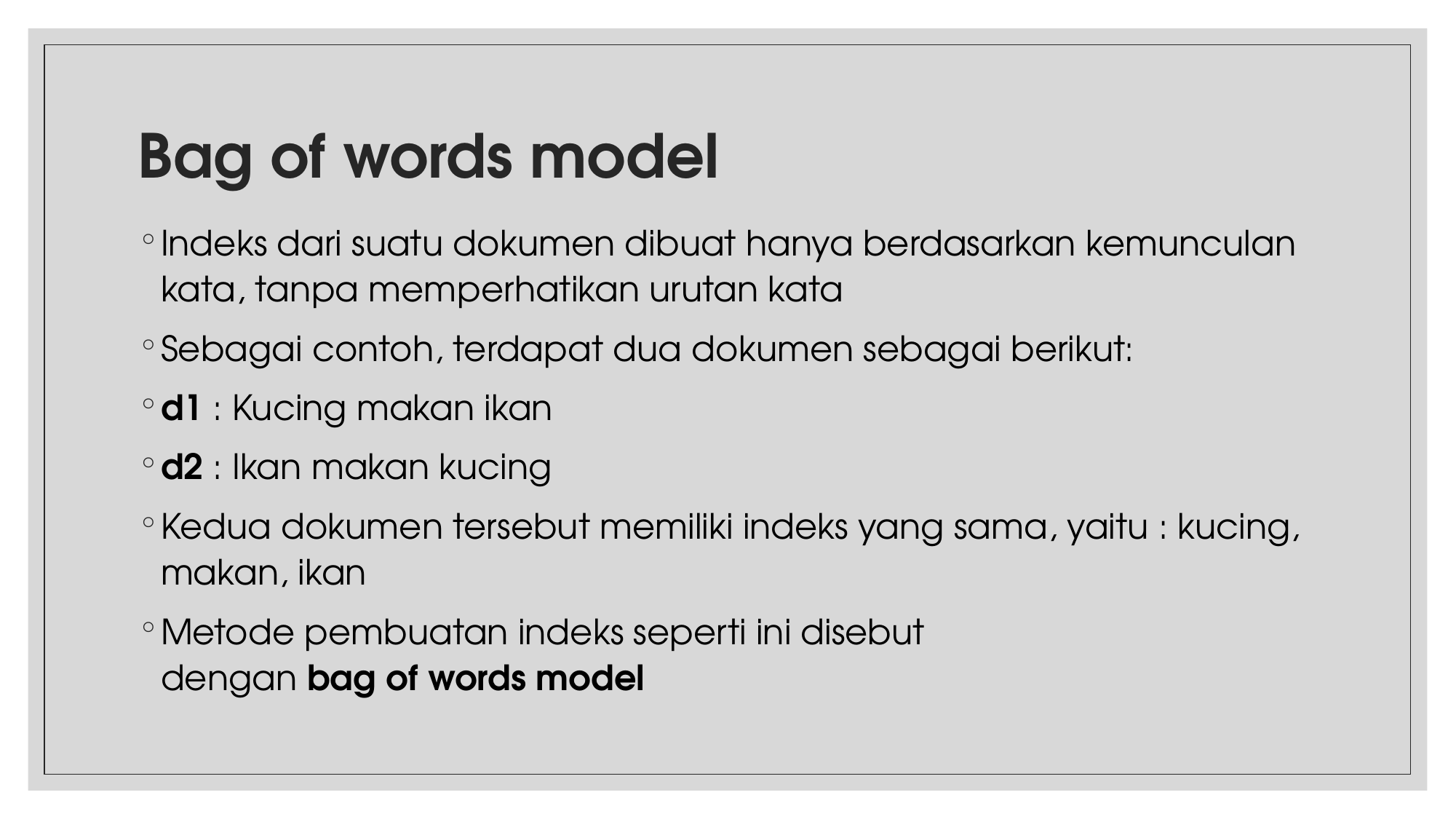

# Bag of words model​
Indeks dari suatu dokumen dibuat hanya berdasarkan kemunculan kata, tanpa memperhatikan urutan kata​
Sebagai contoh, terdapat dua dokumen sebagai berikut:​
d1 : Kucing makan ikan​
d2 : Ikan makan kucing​
Kedua dokumen tersebut memiliki indeks yang sama, yaitu : kucing, makan, ikan​
Metode pembuatan indeks seperti ini disebut dengan bag of words model​